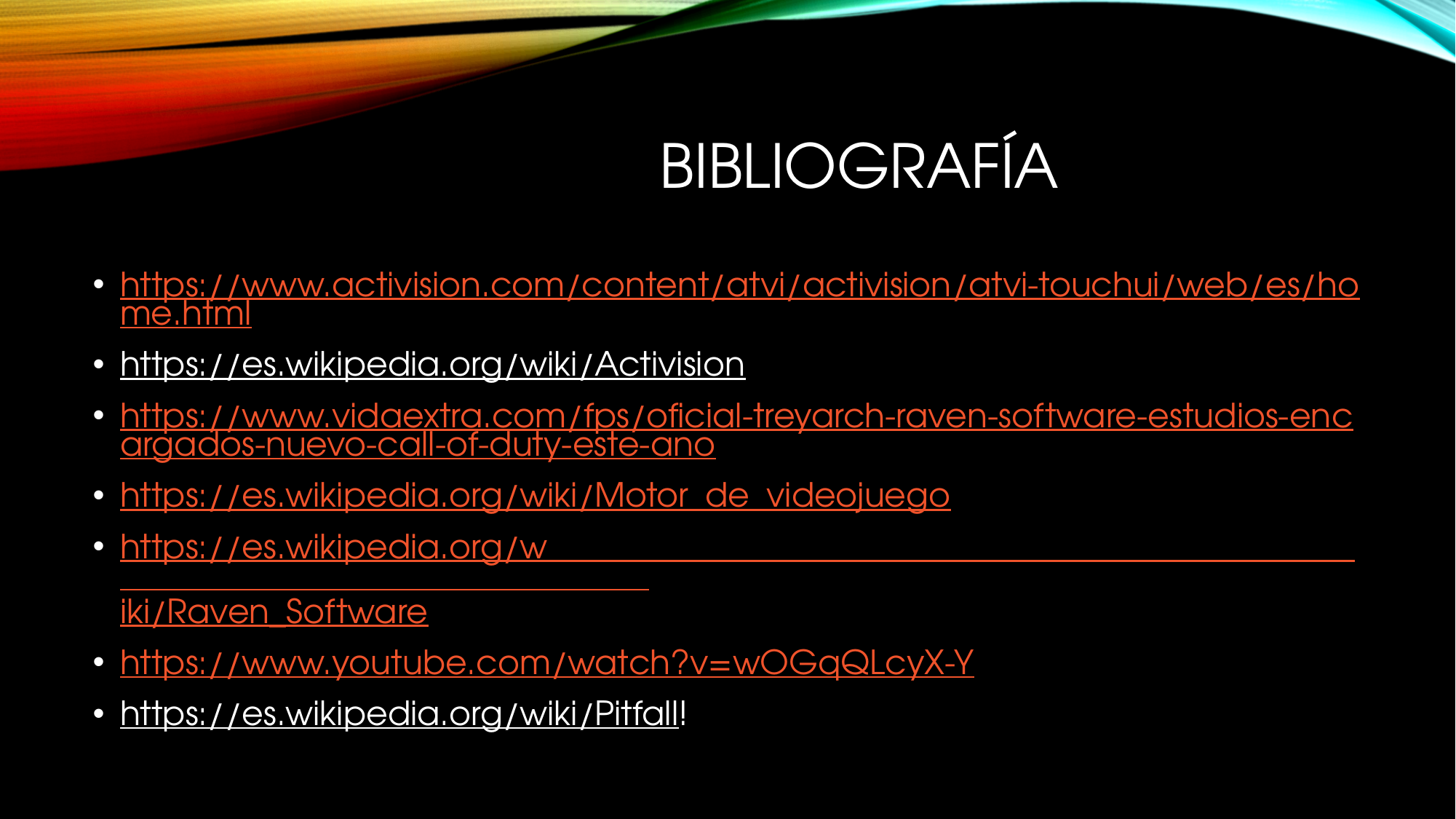

# BIBLIOGRAFÍA
https://www.activision.com/content/atvi/activision/atvi-touchui/web/es/home.html
https://es.wikipedia.org/wiki/Activision
https://www.vidaextra.com/fps/oficial-treyarch-raven-software-estudios-encargados-nuevo-call-of-duty-este-ano
https://es.wikipedia.org/wiki/Motor_de_videojuego
https://es.wikipedia.org/w                                                                                                                                                iki/Raven_Software
https://www.youtube.com/watch?v=wOGqQLcyX-Y
https://es.wikipedia.org/wiki/Pitfall!